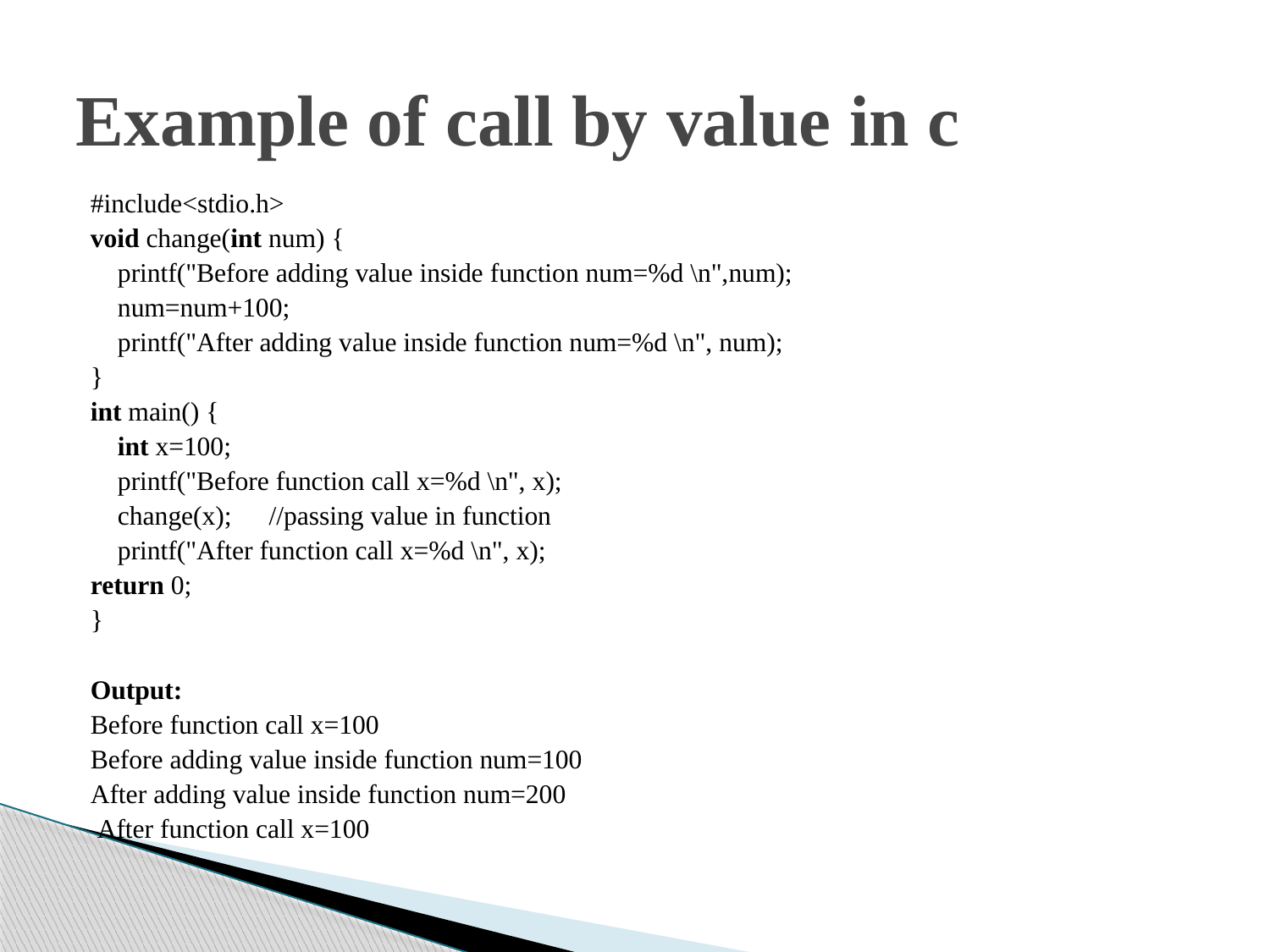

# Example of call by value in c
#include<stdio.h>
void change(int num) {
    printf("Before adding value inside function num=%d \n",num);
    num=num+100;
    printf("After adding value inside function num=%d \n", num);
}
int main() {
    int x=100;
    printf("Before function call x=%d \n", x);
    change(x);					//passing value in function
    printf("After function call x=%d \n", x);
return 0;
}

Output:
Before function call x=100
Before adding value inside function num=100
After adding value inside function num=200
 After function call x=100